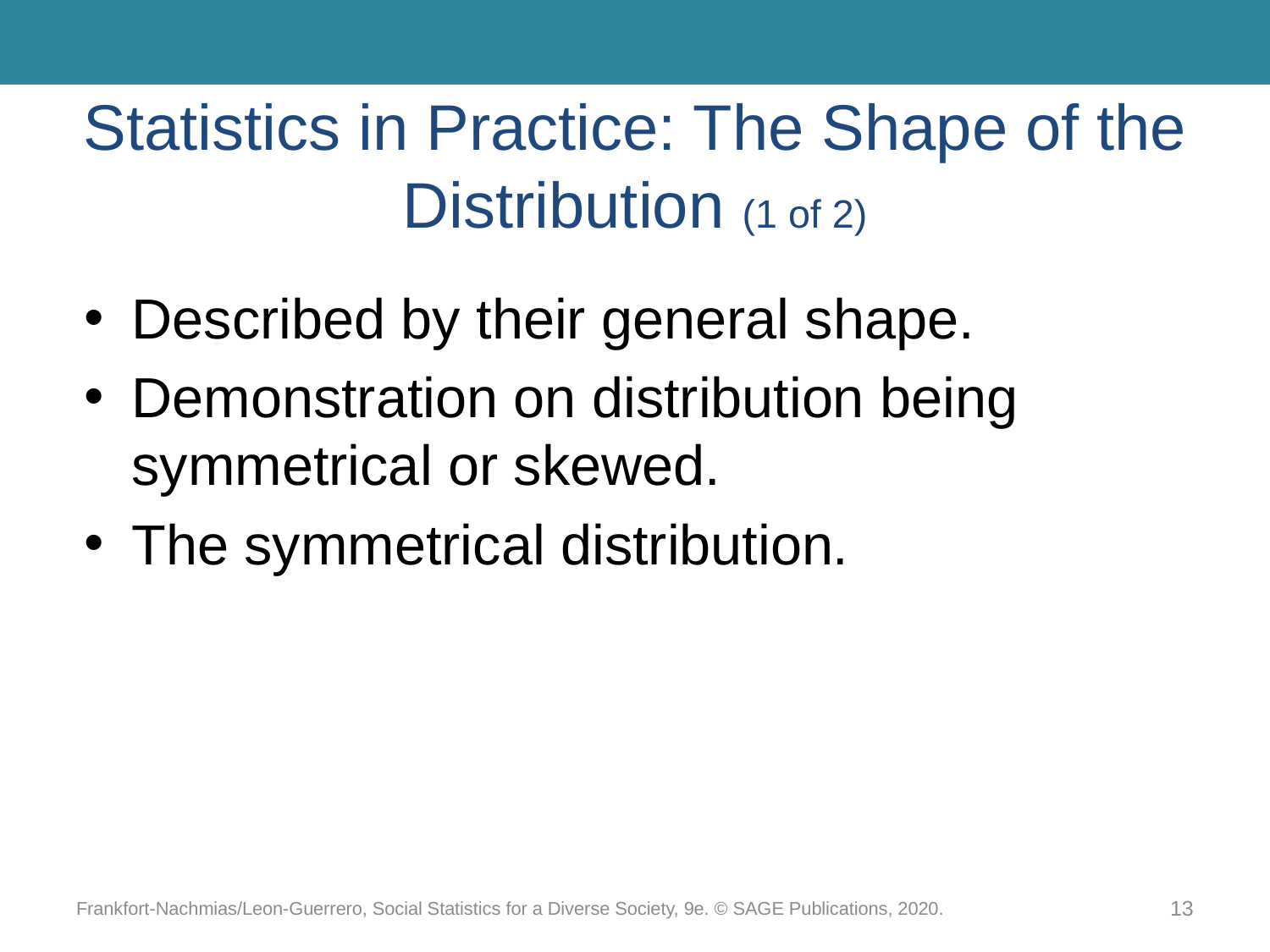

# Statistics in Practice: The Shape of the Distribution (1 of 2)
Described by their general shape.
Demonstration on distribution being symmetrical or skewed.
The symmetrical distribution.
Frankfort-Nachmias/Leon-Guerrero, Social Statistics for a Diverse Society, 9e. © SAGE Publications, 2020.
13